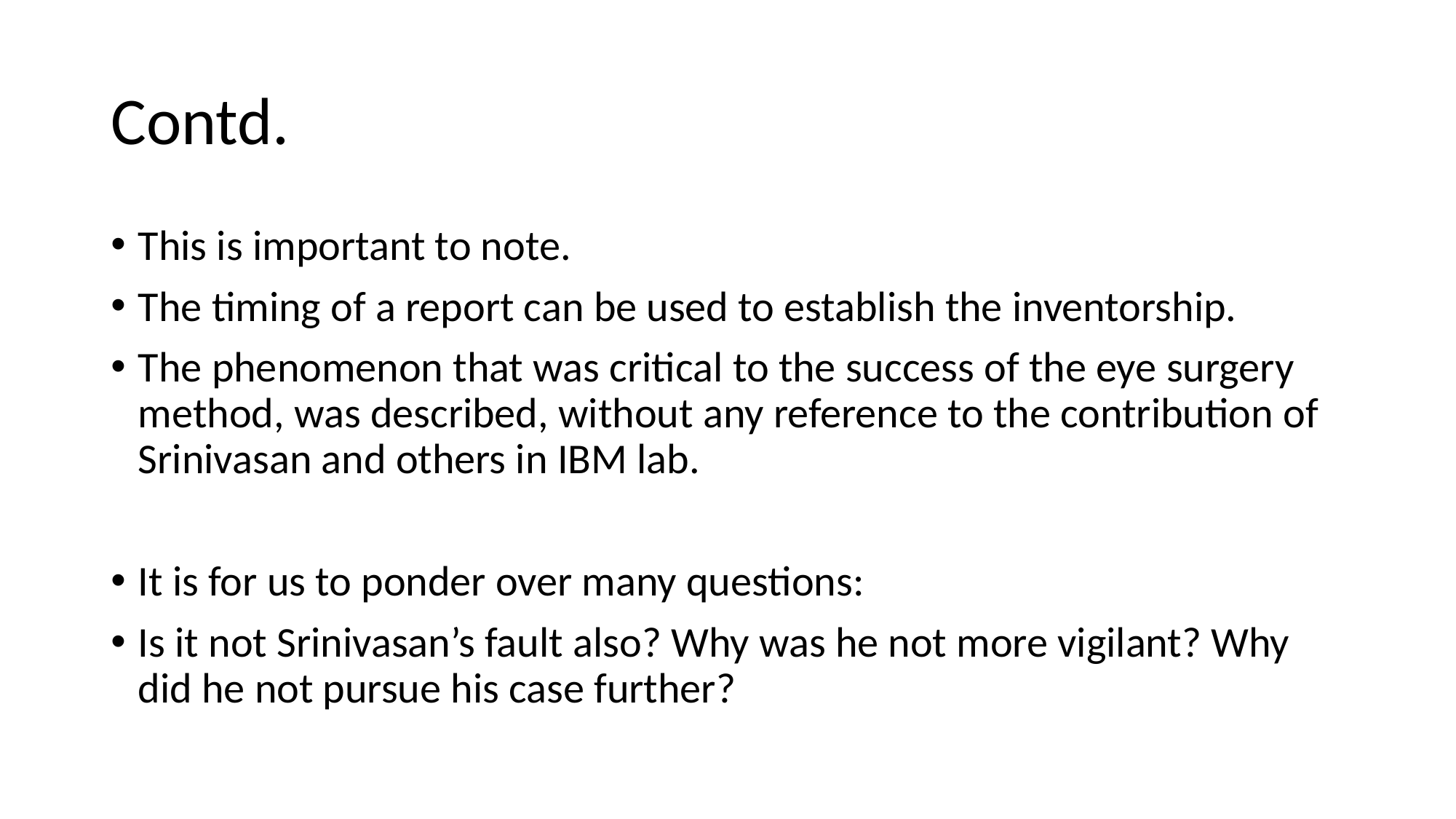

# Contd.
This is important to note.
The timing of a report can be used to establish the inventorship.
The phenomenon that was critical to the success of the eye surgery method, was described, without any reference to the contribution of Srinivasan and others in IBM lab.

It is for us to ponder over many questions:
Is it not Srinivasan’s fault also? Why was he not more vigilant? Why did he not pursue his case further?